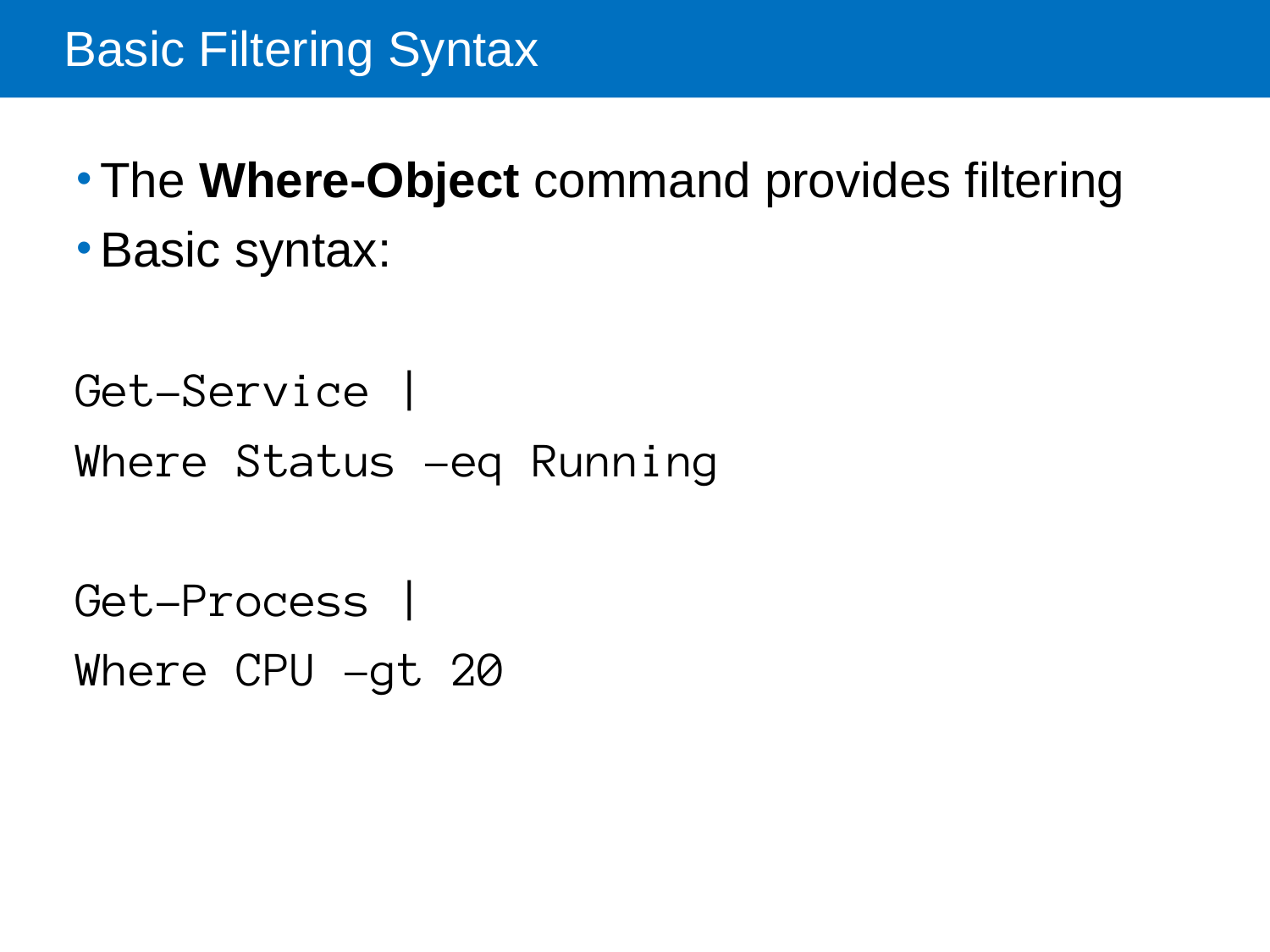

# Basic Filtering Syntax
The Where-Object command provides filtering
Basic syntax:

Get-Service |
Where Status –eq Running

Get-Process |
Where CPU –gt 20